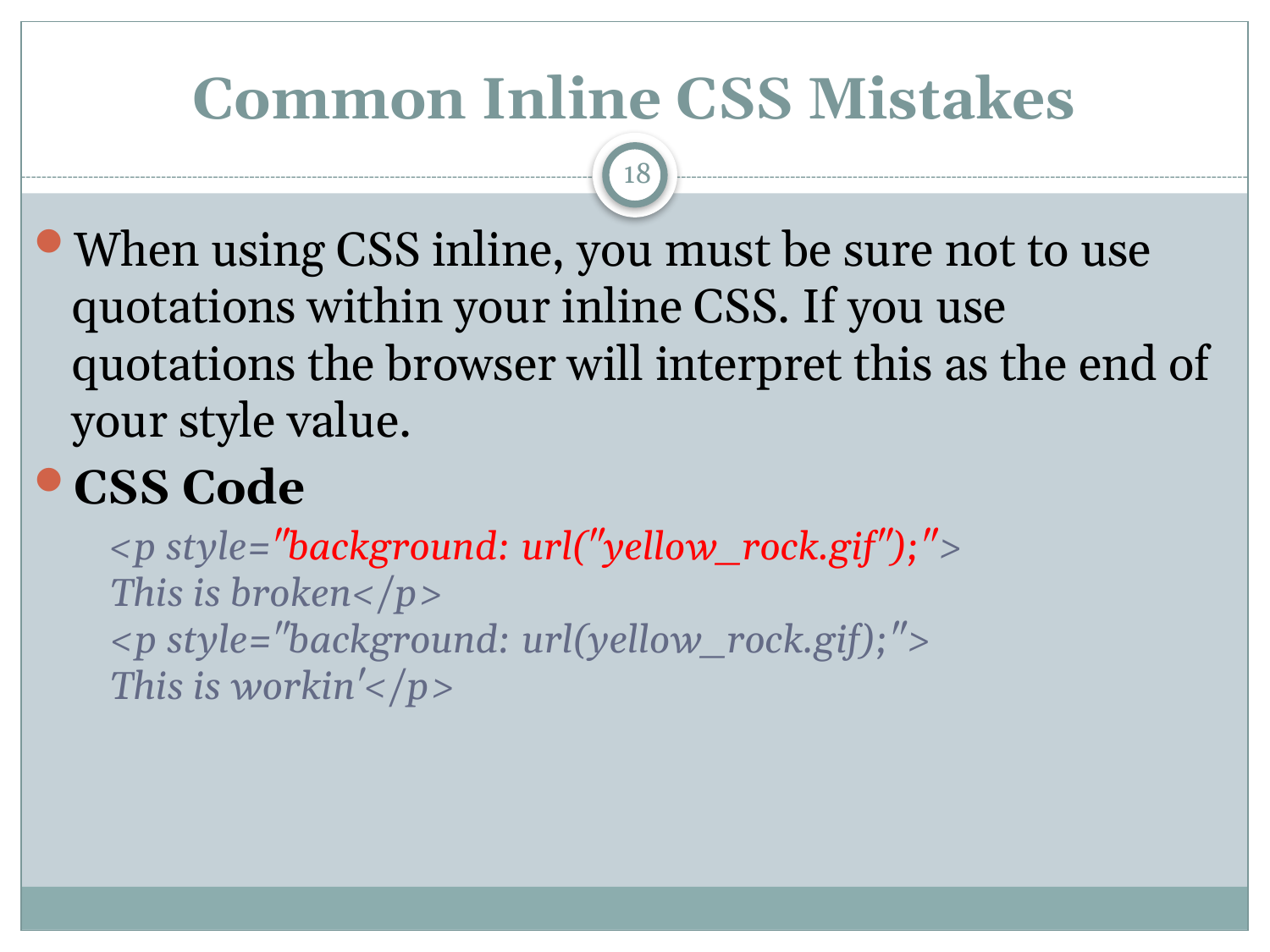

# Common Inline CSS Mistakes
18
When using CSS inline, you must be sure not to use quotations within your inline CSS. If you use quotations the browser will interpret this as the end of your style value.
CSS Code
    <p style="background: url("yellow_rock.gif");">
This is broken</p>
<p style="background: url(yellow_rock.gif);">
This is workin'</p>